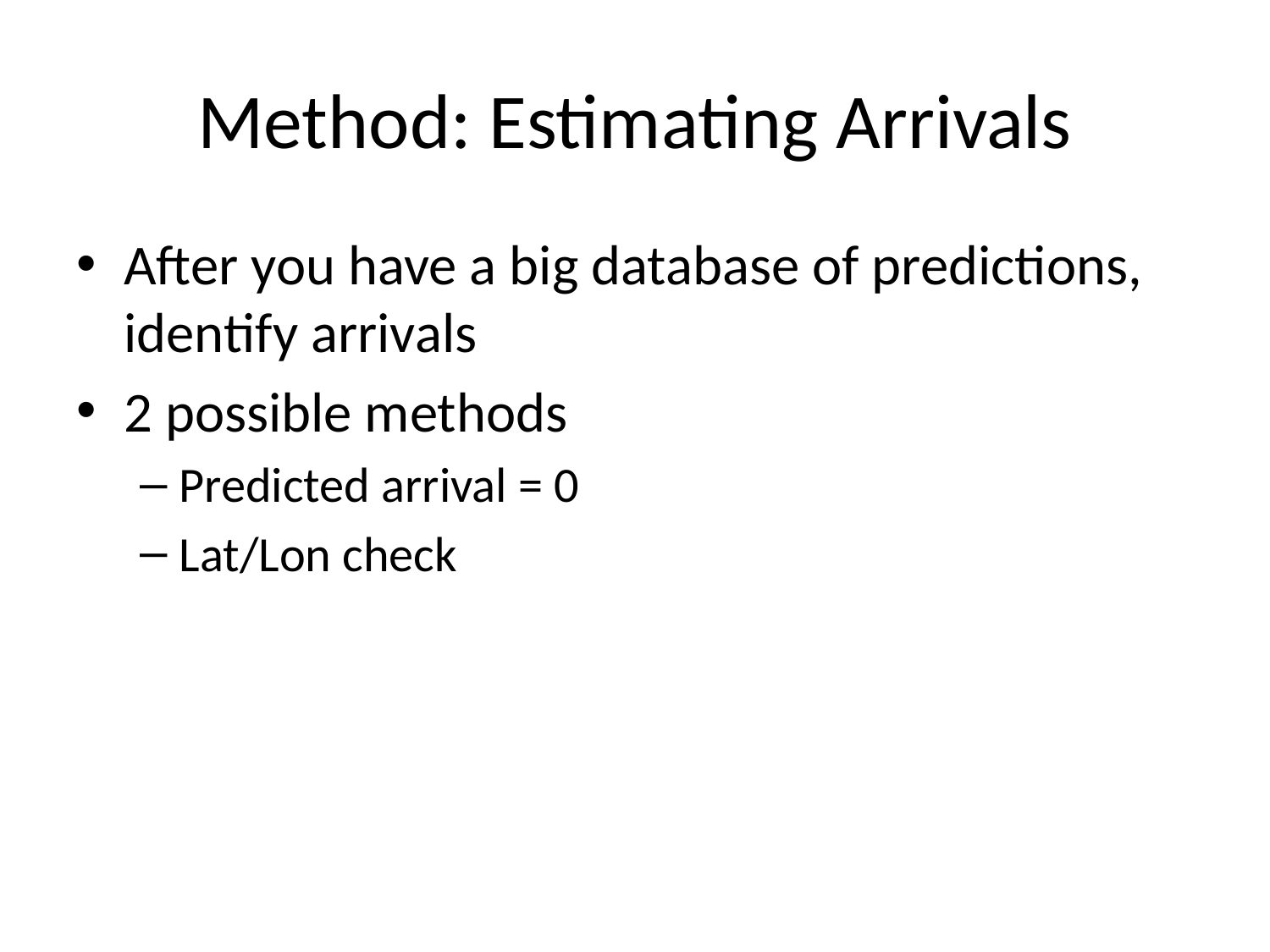

# Method: Estimating Arrivals
After you have a big database of predictions, identify arrivals
2 possible methods
Predicted arrival = 0
Lat/Lon check